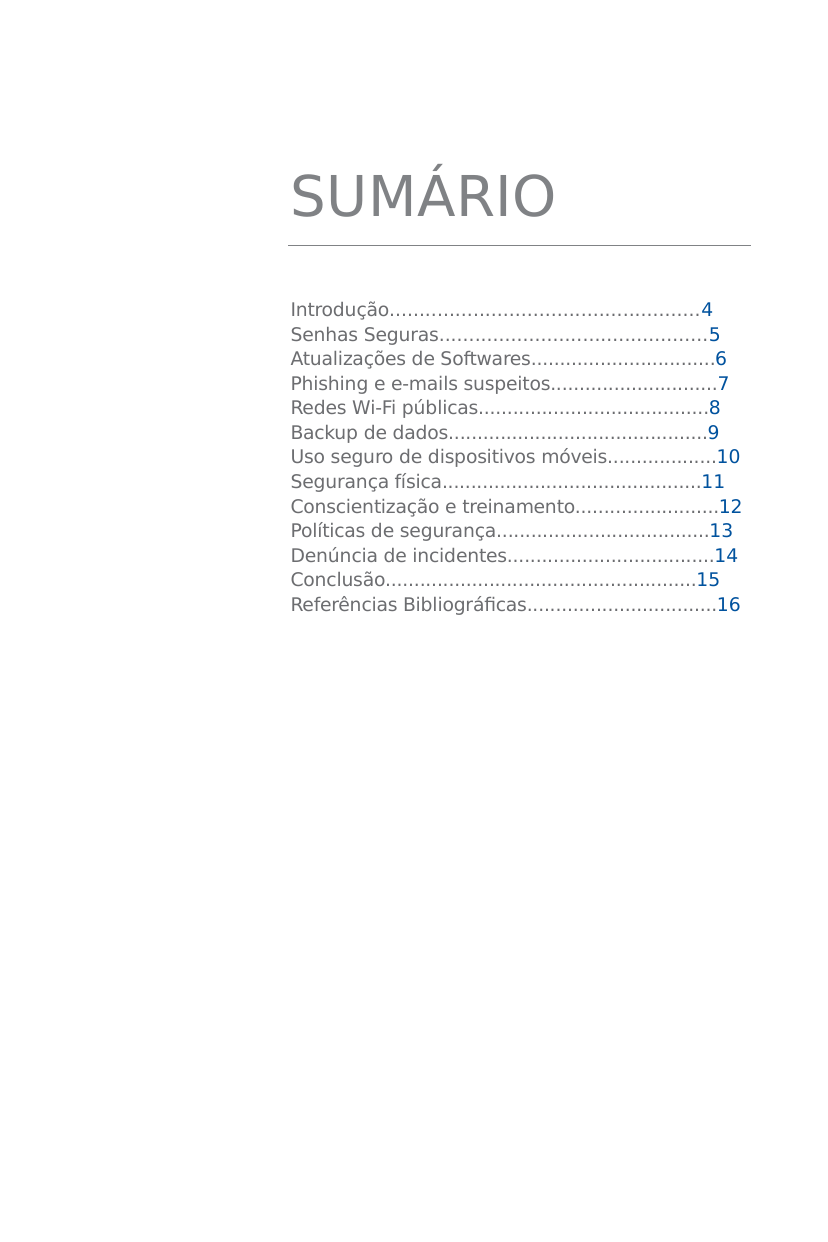

# SUMÁRIO

Introdução....................................................4
Senhas Seguras.............................................5
Atualizações de Softwares................................6
Phishing e e-mails suspeitos.............................7
Redes Wi-Fi públicas........................................8
Backup de dados.............................................9
Uso seguro de dispositivos móveis...................10
Segurança física.............................................11
Conscientização e treinamento.........................12
Políticas de segurança.....................................13
Denúncia de incidentes....................................14
Conclusão......................................................15
Referências Bibliográficas.................................16